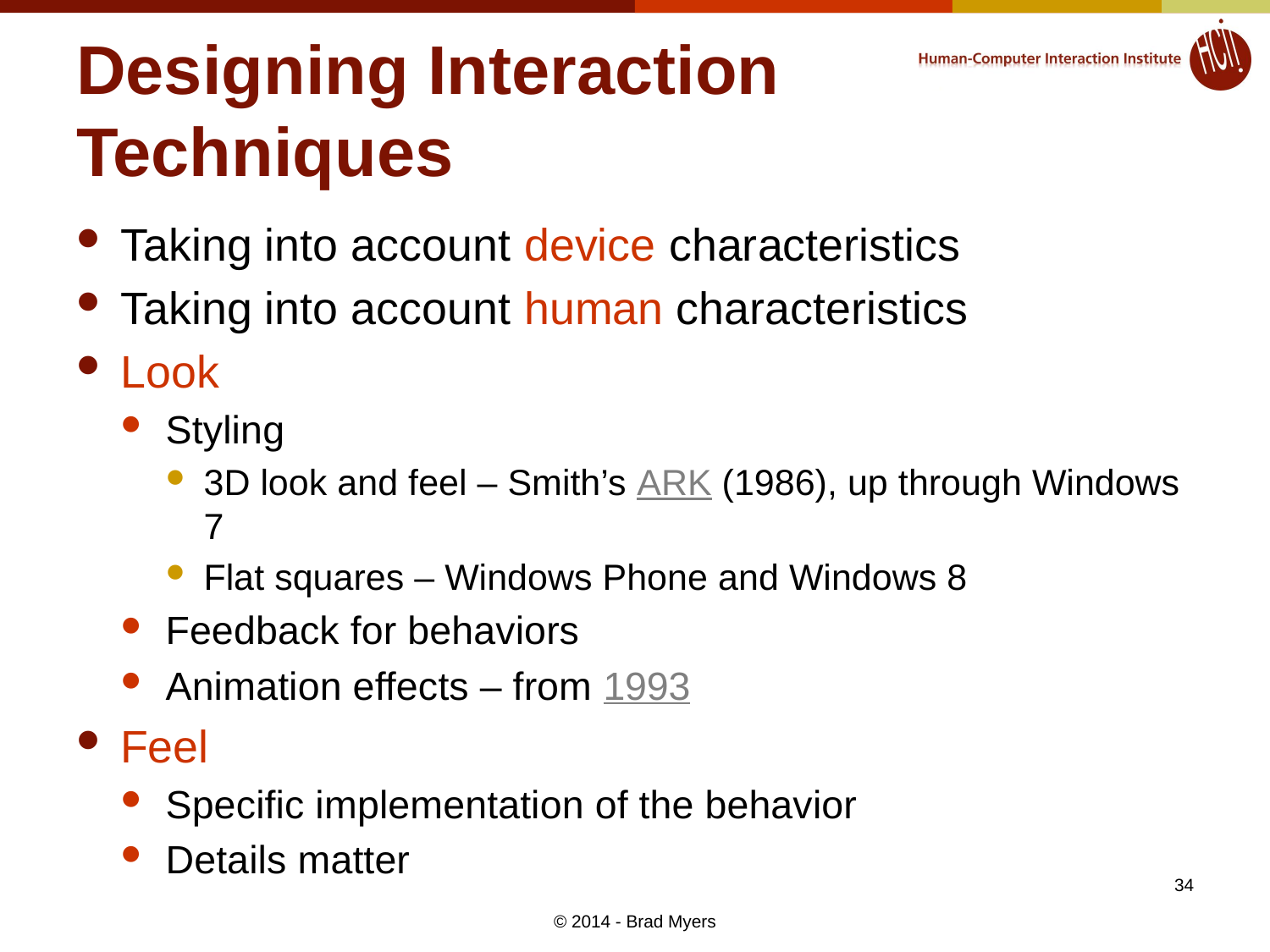

# Designing Interaction Techniques
Taking into account device characteristics
Taking into account human characteristics
Look
Styling
3D look and feel – Smith’s ARK (1986), up through Windows 7
Flat squares – Windows Phone and Windows 8
Feedback for behaviors
Animation effects – from 1993
Feel
Specific implementation of the behavior
Details matter
34
© 2014 - Brad Myers